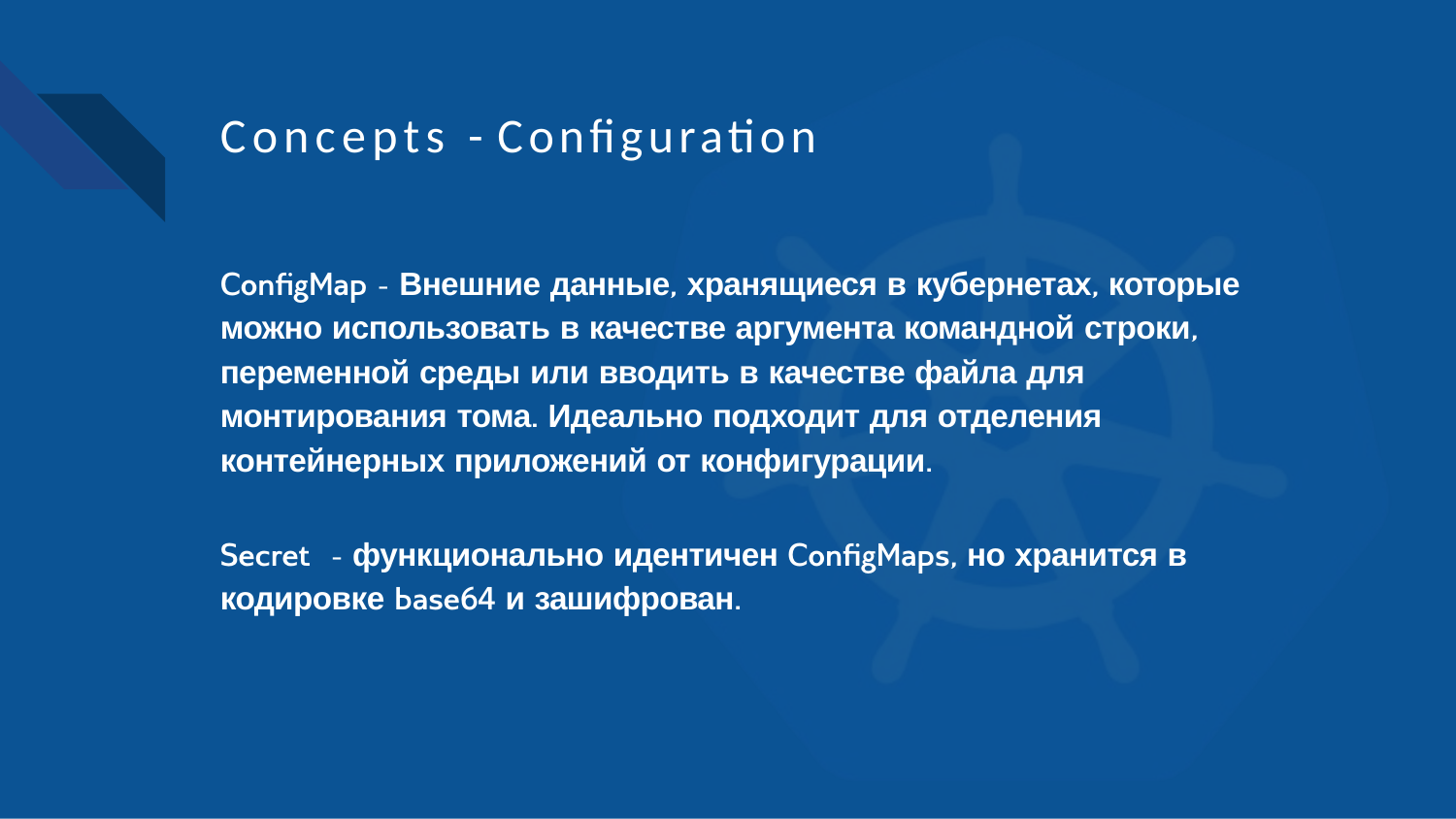

# Concepts - Configuration
ConfigMap - Внешние данные, хранящиеся в кубернетах, которые можно использовать в качестве аргумента командной строки, переменной среды или вводить в качестве файла для монтирования тома. Идеально подходит для отделения контейнерных приложений от конфигурации.

Secret  - функционально идентичен ConfigMaps, но хранится в кодировке base64 и зашифрован.